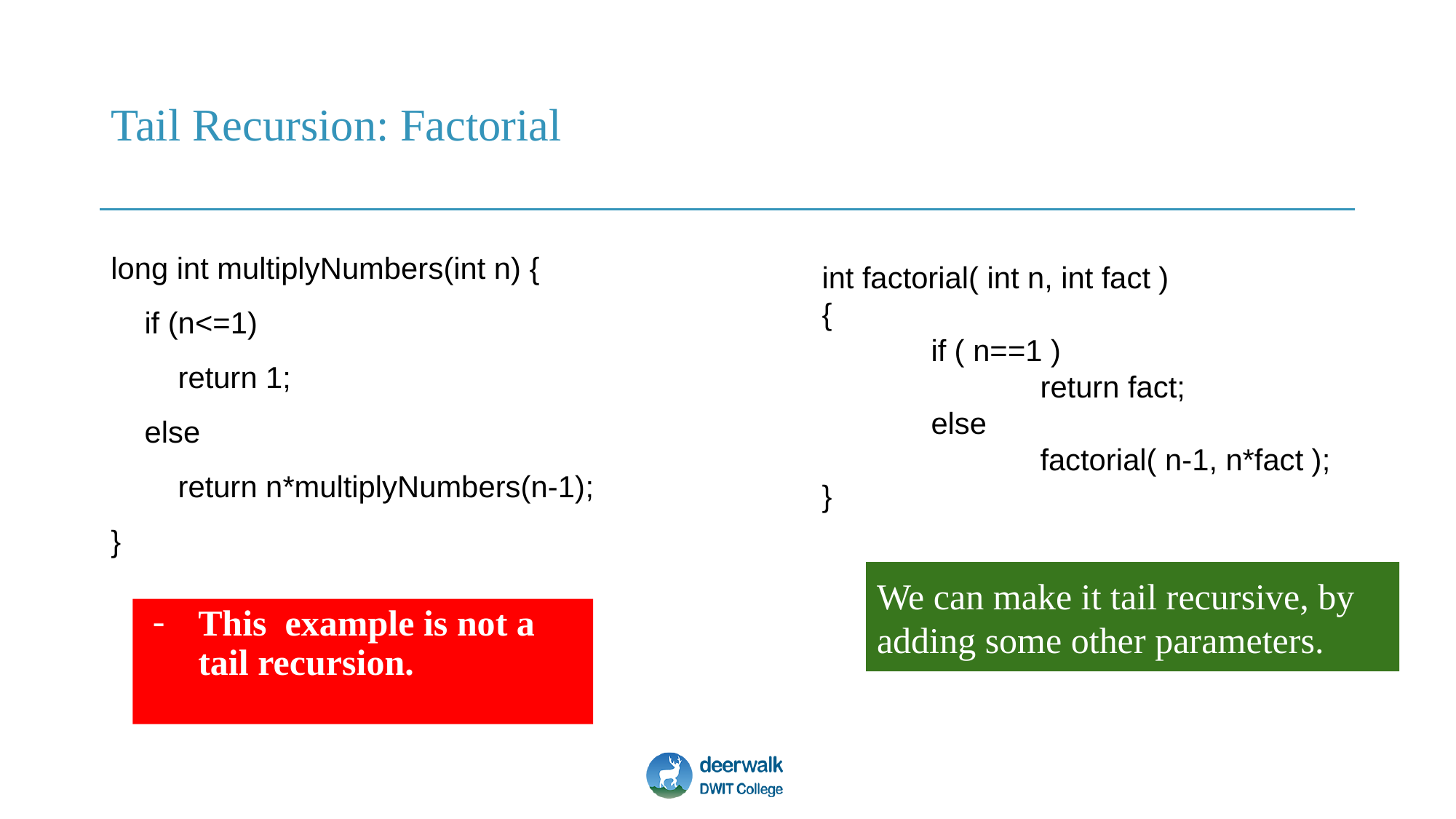

# Tail Recursion: Factorial
long int multiplyNumbers(int n) {
    if (n<=1)
        return 1;
    else
        return n*multiplyNumbers(n-1);
}

int factorial( int n, int fact )
{
	if ( n==1 )
		return fact;
	else
		factorial( n-1, n*fact );
}

We can make it tail recursive, by adding some other parameters.
This  example is not a tail recursion.